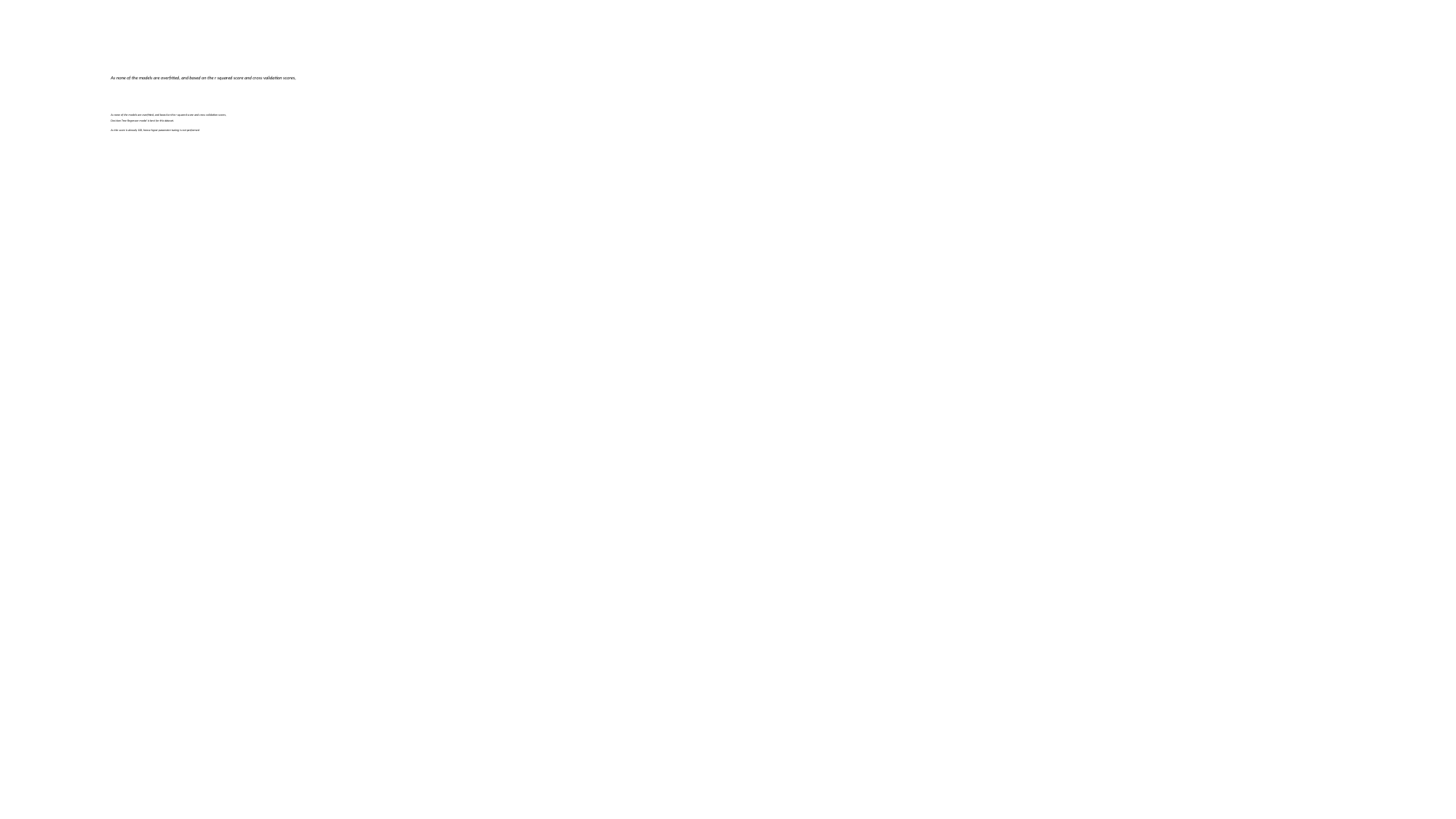

# As none of the models are overfitted, and based on the r squared score and cross validation scores, As none of the models are overfitted, and based on the r squared score and cross validation scores, Decision Tree Regressor model is best for this dataset.     As the score is already 100, hence hyper parameter tuning is not performed